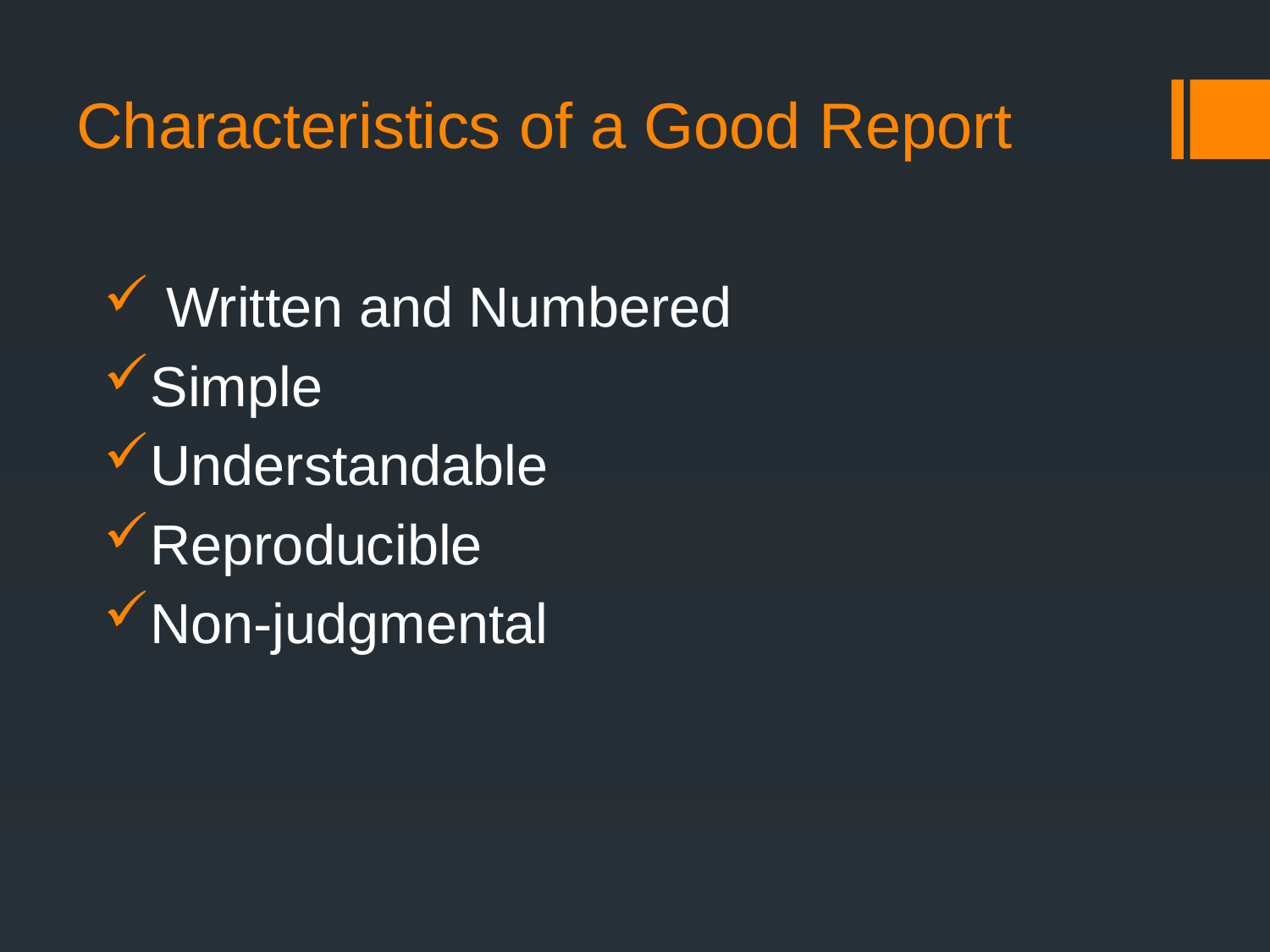

# Characteristics of a Good Report
 Written and Numbered
Simple
Understandable
Reproducible
Non-judgmental